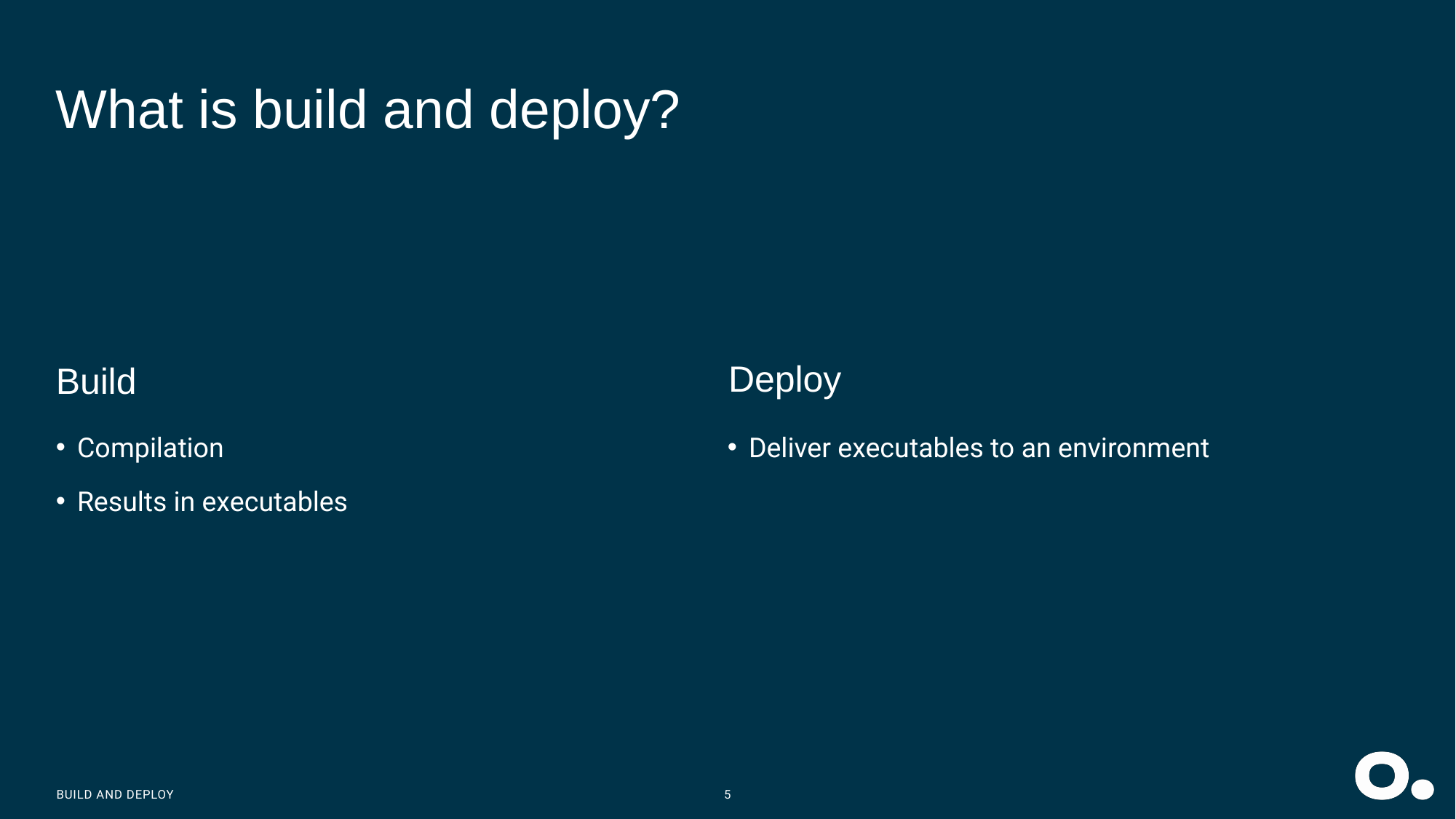

# What is build and deploy?
Deploy
Build
Compilation
Results in executables
Deliver executables to an environment
Build and deploy
5